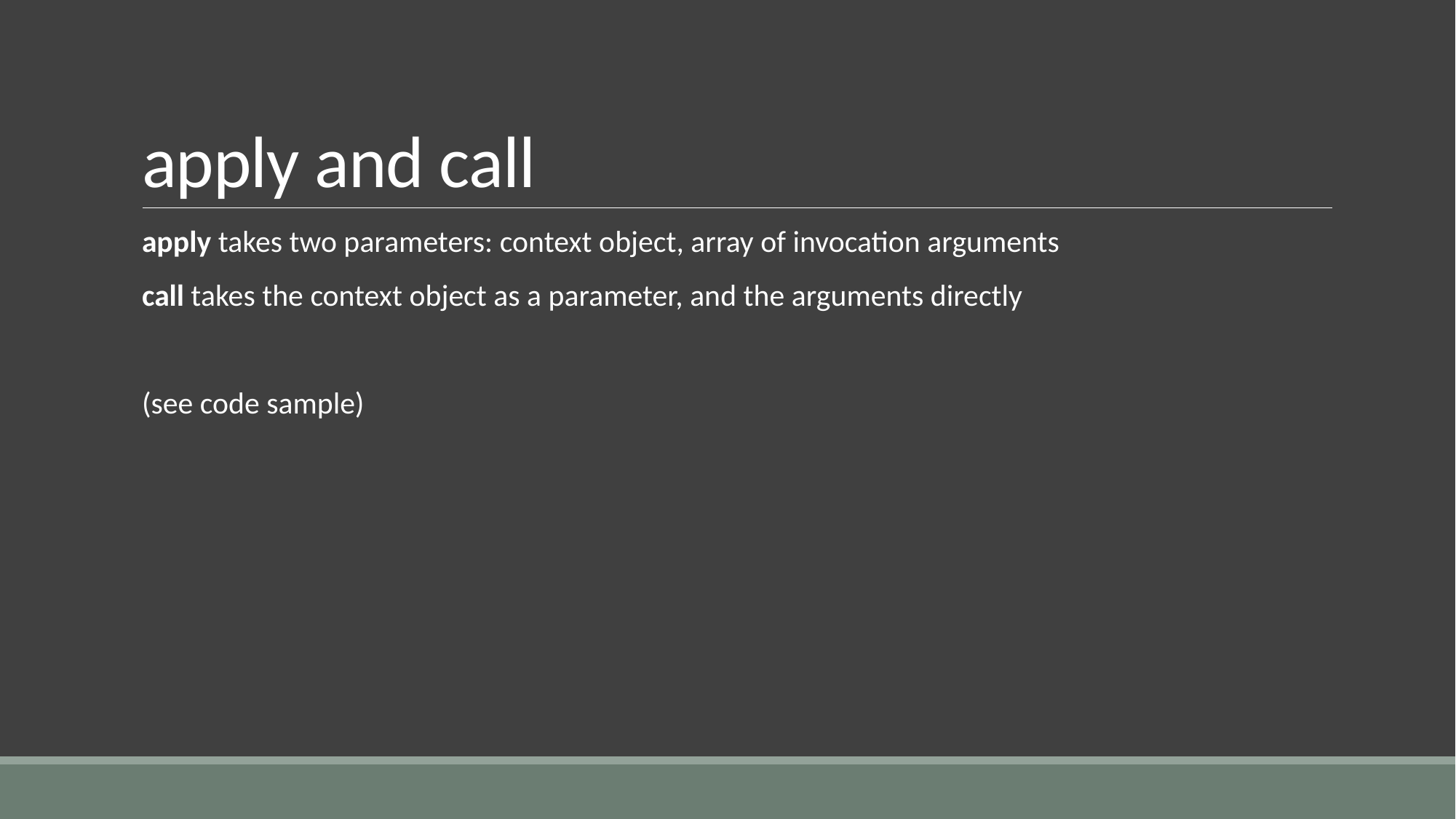

# apply and call
apply takes two parameters: context object, array of invocation arguments
call takes the context object as a parameter, and the arguments directly

(see code sample)